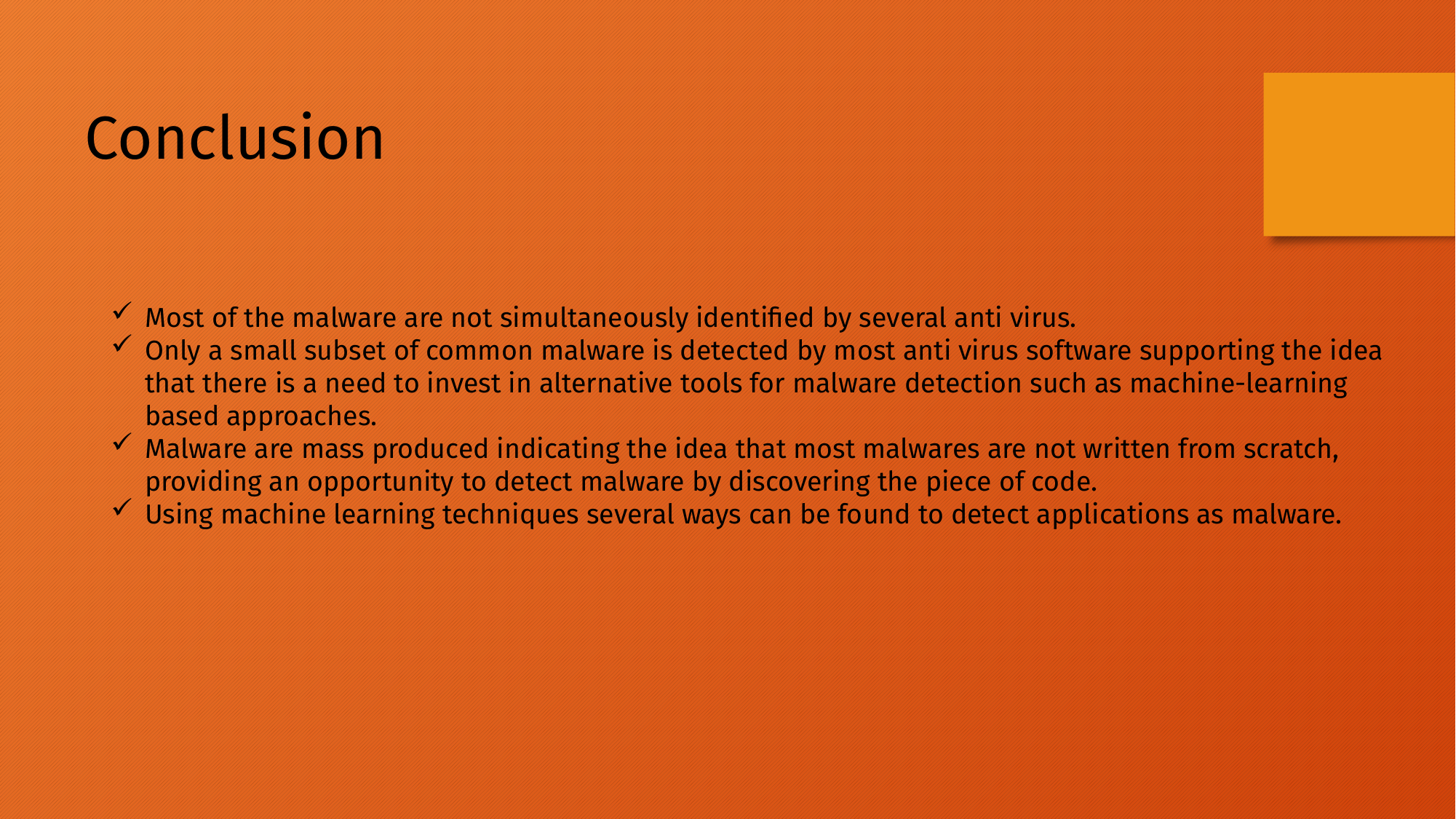

Conclusion
Most of the malware are not simultaneously identified by several anti virus.
Only a small subset of common malware is detected by most anti virus software supporting the idea that there is a need to invest in alternative tools for malware detection such as machine-learning based approaches.
Malware are mass produced indicating the idea that most malwares are not written from scratch, providing an opportunity to detect malware by discovering the piece of code.
Using machine learning techniques several ways can be found to detect applications as malware.